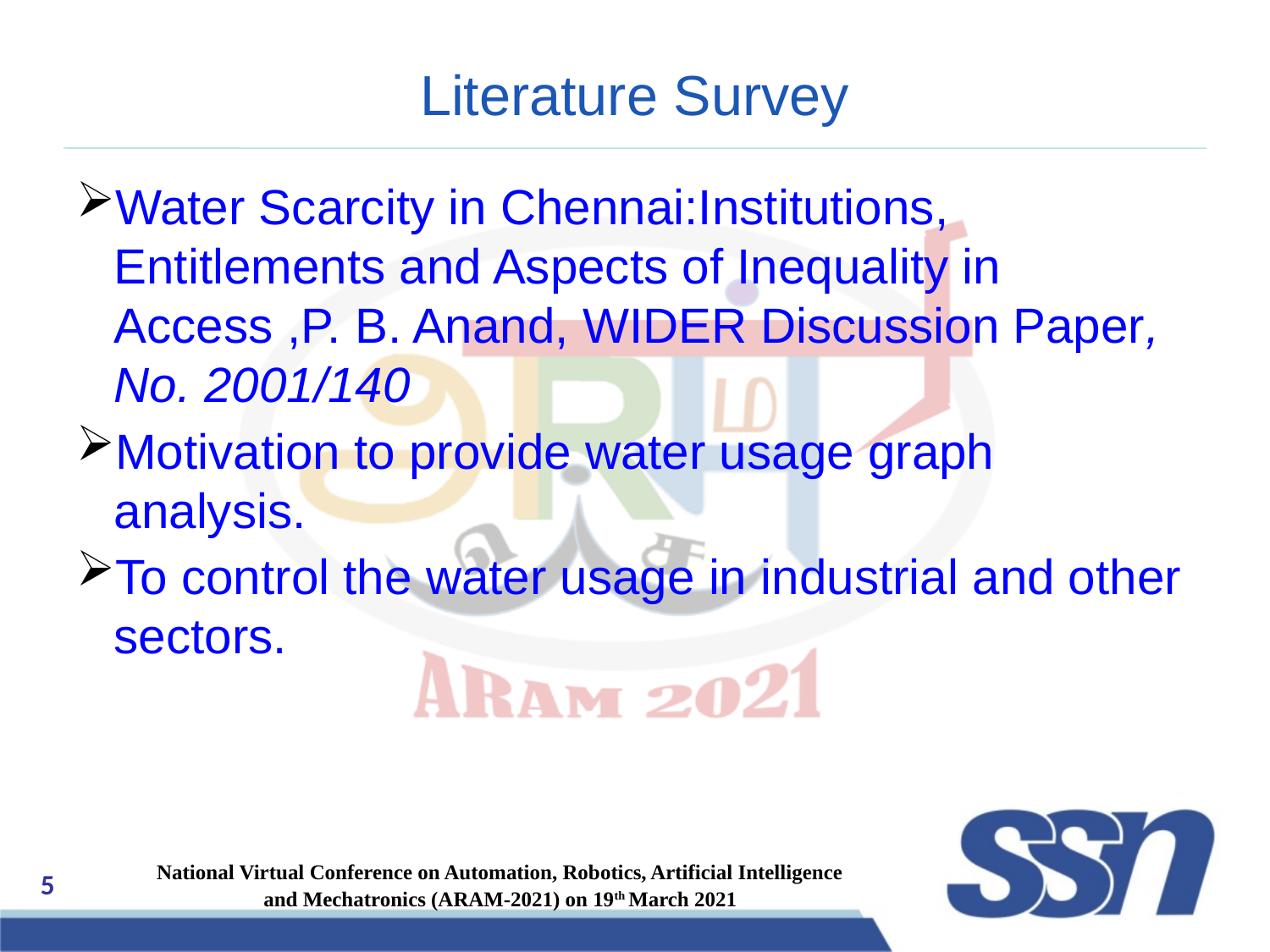

# Literature Survey
Water Scarcity in Chennai:Institutions, Entitlements and Aspects of Inequality in Access ,P. B. Anand, WIDER Discussion Paper, No. 2001/140
Motivation to provide water usage graph analysis.
To control the water usage in industrial and other sectors.